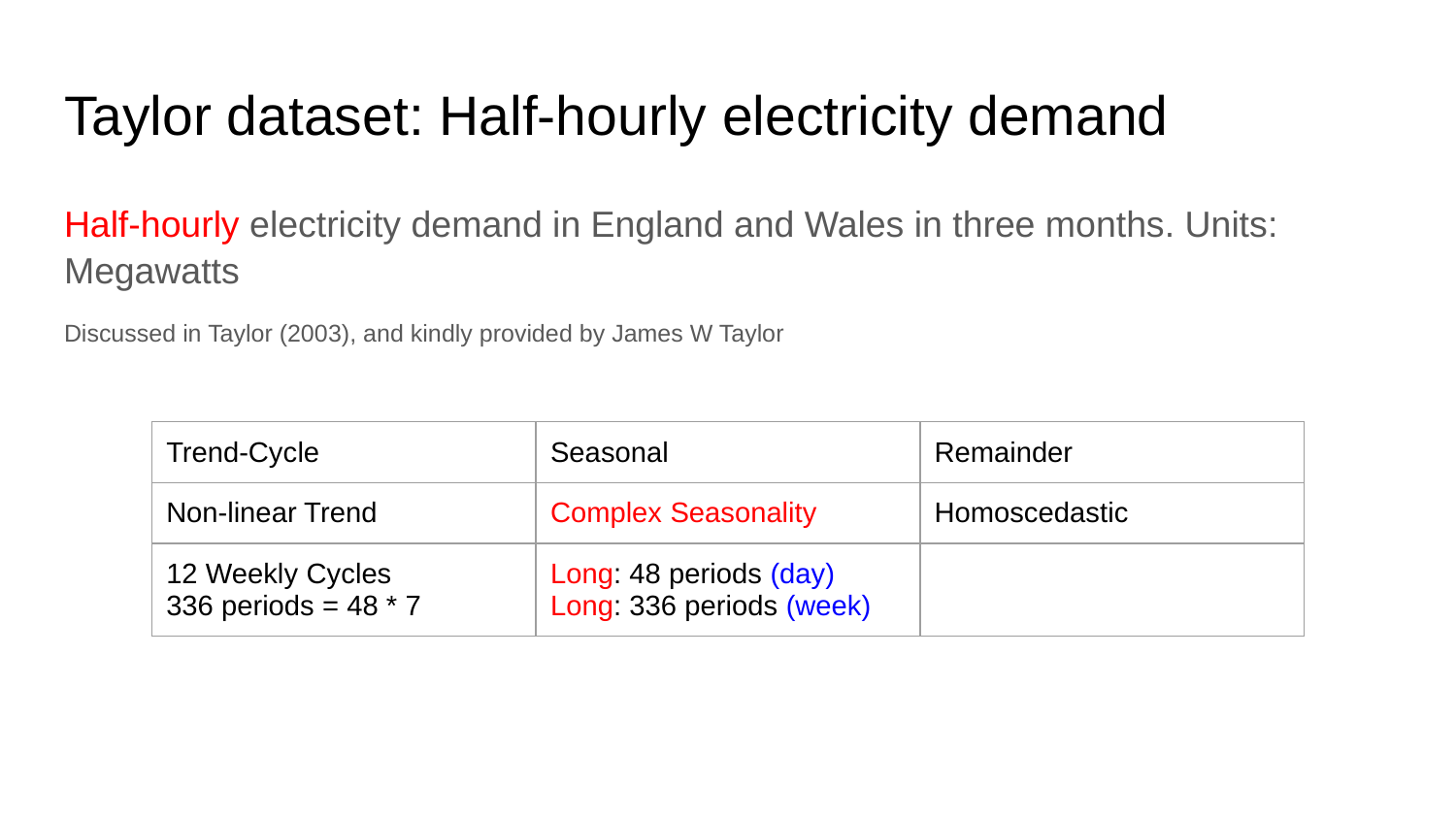

# Taylor dataset: Half-hourly electricity demand
Half-hourly electricity demand in England and Wales in three months. Units: Megawatts
Discussed in Taylor (2003), and kindly provided by James W Taylor

| Trend-Cycle | Seasonal | Remainder |
| --- | --- | --- |
| Non-linear Trend | Complex Seasonality | Homoscedastic |
| 12 Weekly Cycles 336 periods = 48 \* 7 | Long: 48 periods (day) Long: 336 periods (week) |  |